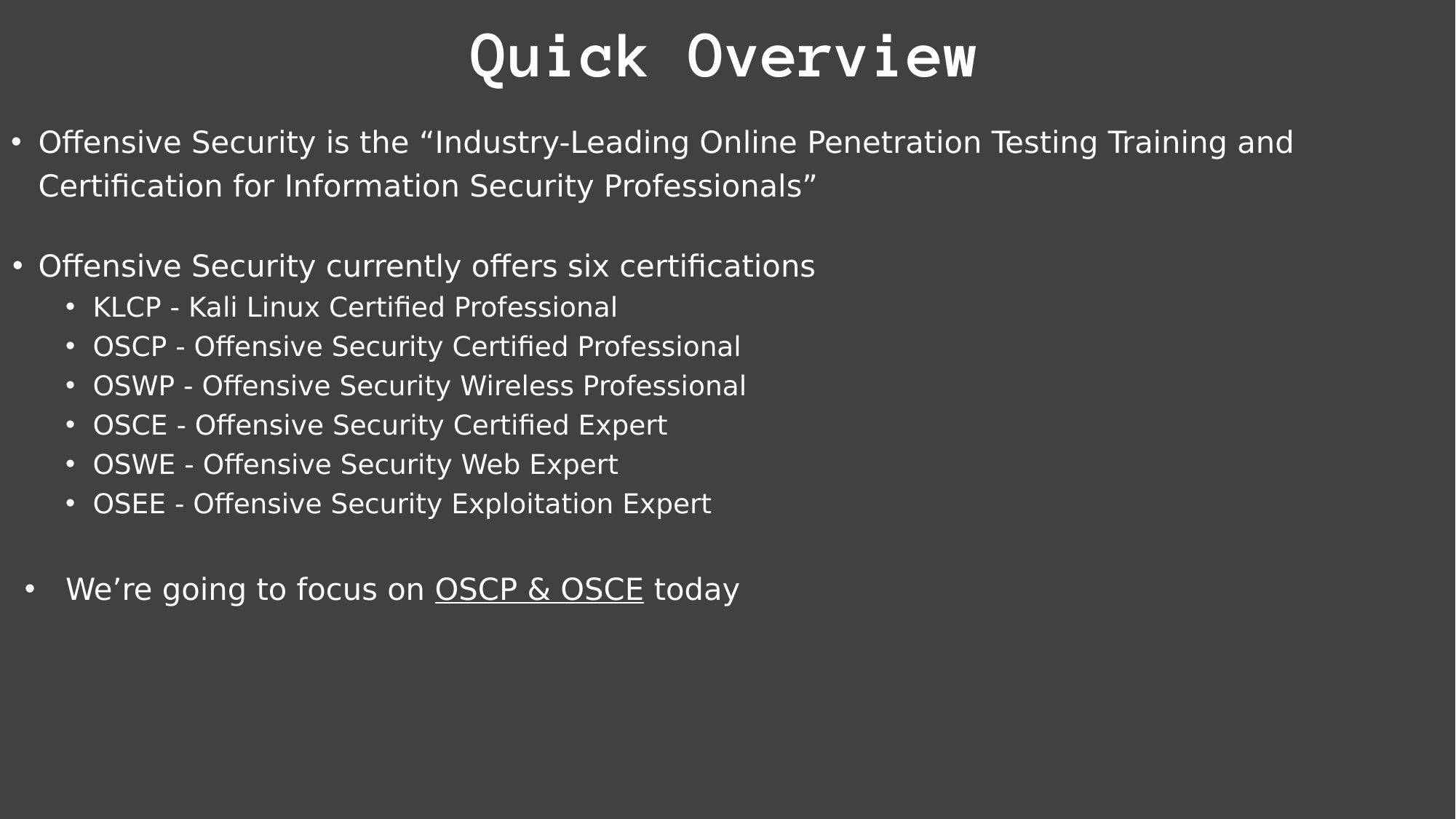

# Quick Overview
Offensive Security is the “Industry-Leading Online Penetration Testing Training and Certification for Information Security Professionals”
Offensive Security currently offers six certifications
KLCP - Kali Linux Certified Professional
OSCP - Offensive Security Certified Professional
OSWP - Offensive Security Wireless Professional
OSCE - Offensive Security Certified Expert
OSWE - Offensive Security Web Expert
OSEE - Offensive Security Exploitation Expert

We’re going to focus on OSCP & OSCE today